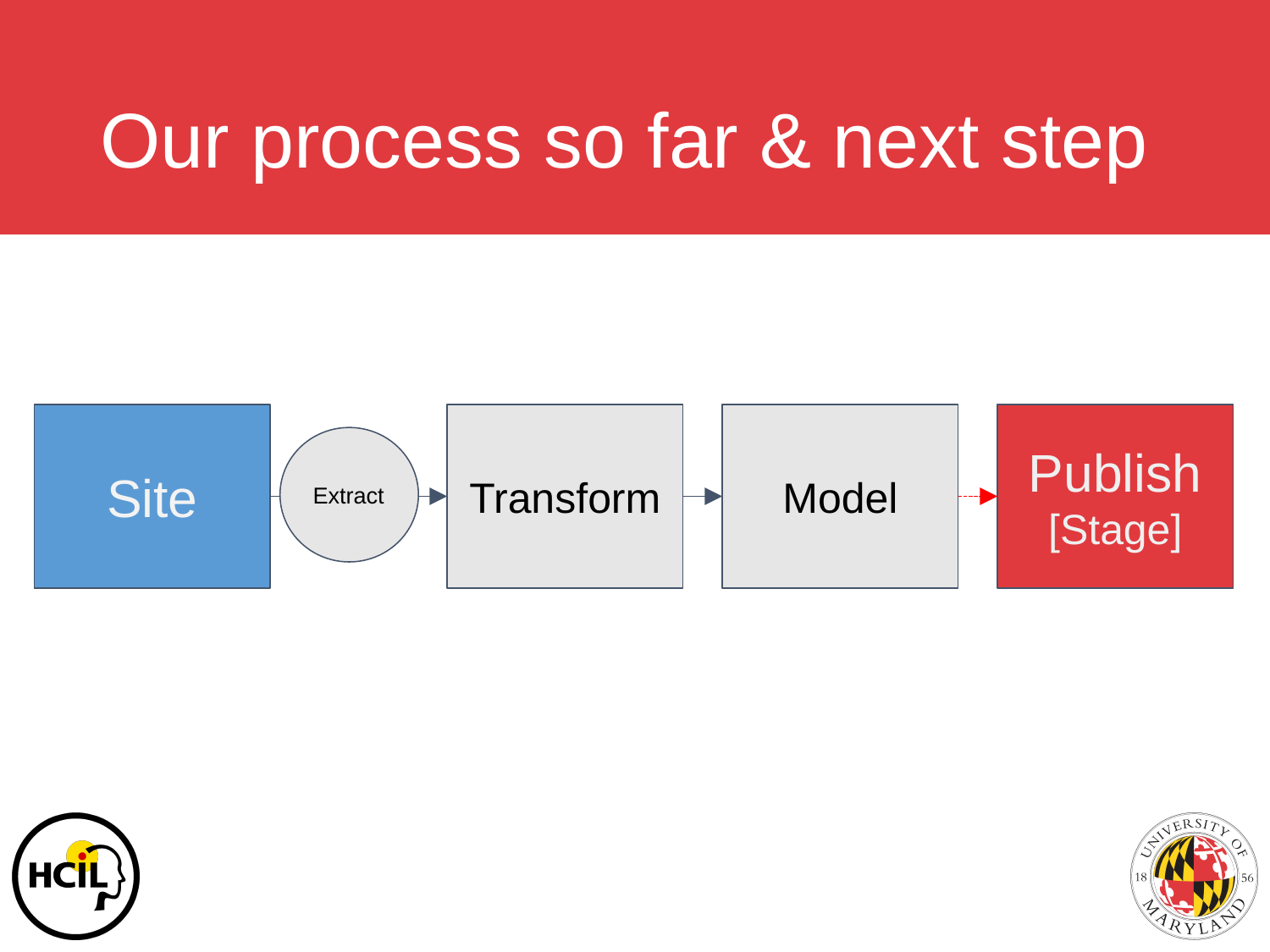

# Our process so far & next step
Site
Transform
Model
Publish
[Stage]
Extract